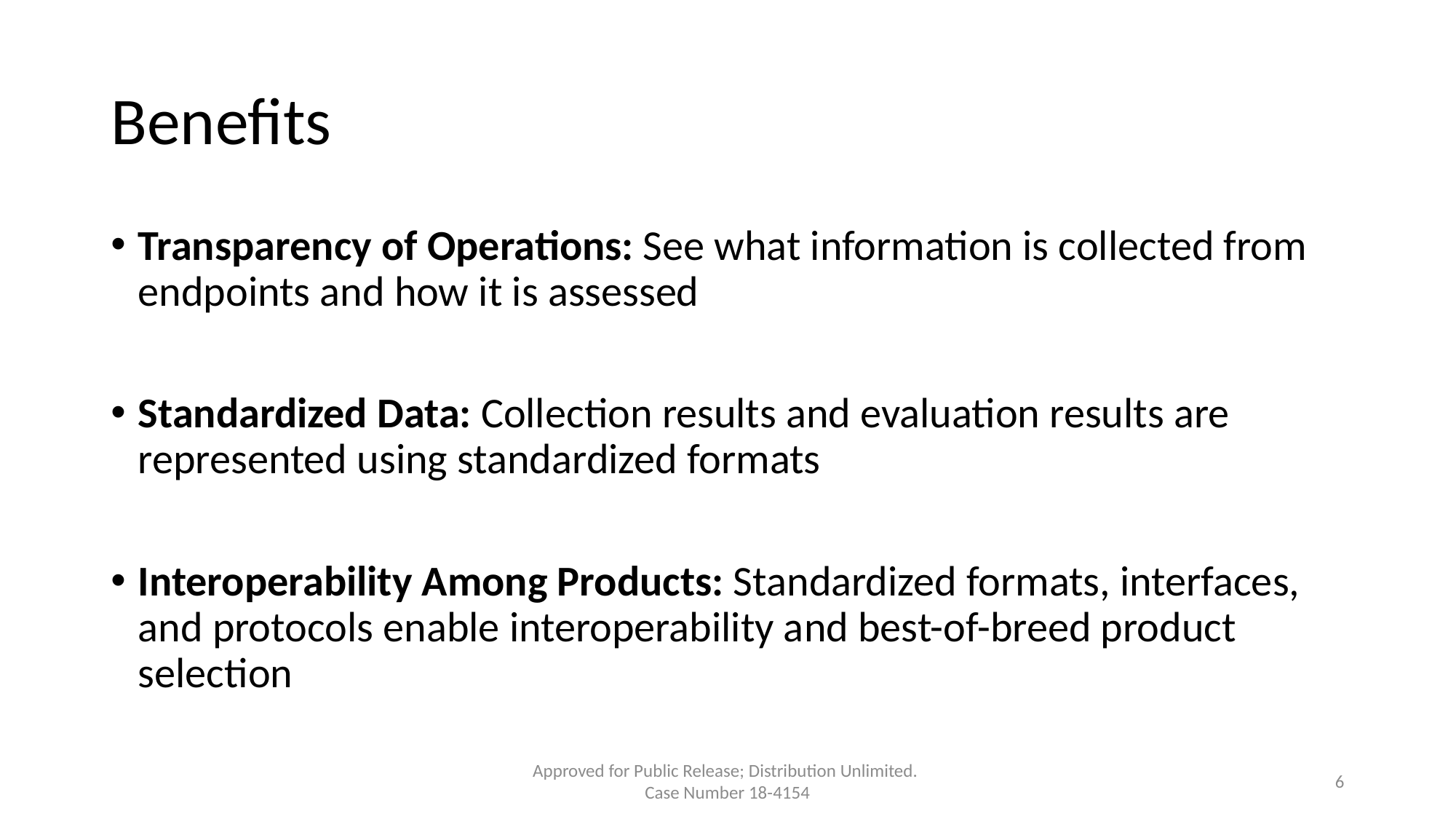

# Benefits
Transparency of Operations: See what information is collected from endpoints and how it is assessed

Standardized Data: Collection results and evaluation results are represented using standardized formats

Interoperability Among Products: Standardized formats, interfaces, and protocols enable interoperability and best-of-breed product selection

Approved for Public Release; Distribution Unlimited.
Case Number 18-4154
6